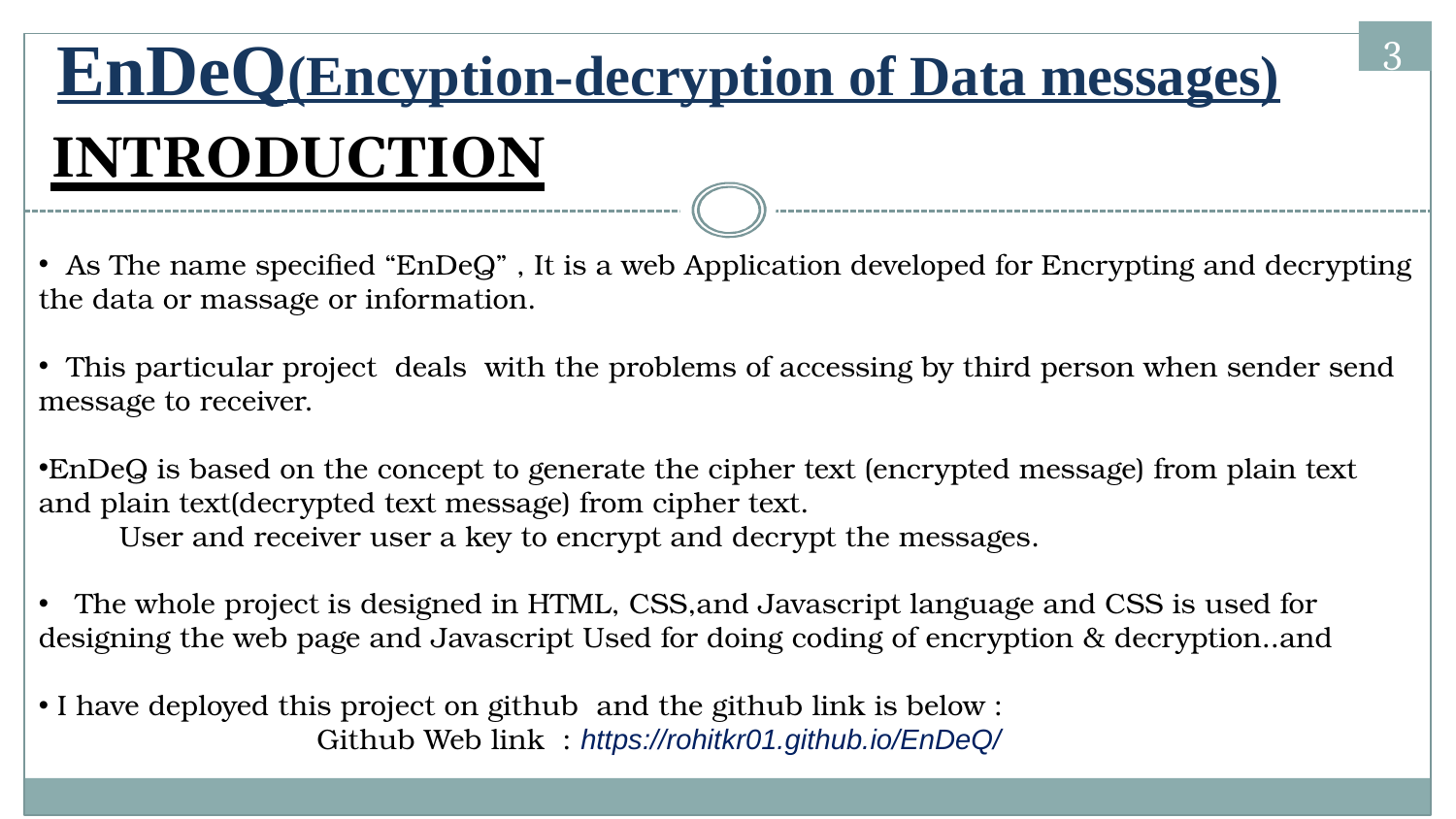

# EnDeQ(Encyption-decryption of Data messages)
3
INTRODUCTION
  As The name specified “EnDeQ” , It is a web Application developed for Encrypting and decrypting the data or massage or information.

  This particular project  deals  with the problems of accessing by third person when sender send message to receiver.

EnDeQ is based on the concept to generate the cipher text (encrypted message) from plain text  and plain text(decrypted text message) from cipher text.
         User and receiver user a key to encrypt and decrypt the messages.

   The whole project is designed in HTML, CSS,and Javascript language and CSS is used for designing the web page and Javascript Used for doing coding of encryption & decryption..and

 I have deployed this project on github  and the github link is below :
                               Github Web link  : https://rohitkr01.github.io/EnDeQ/